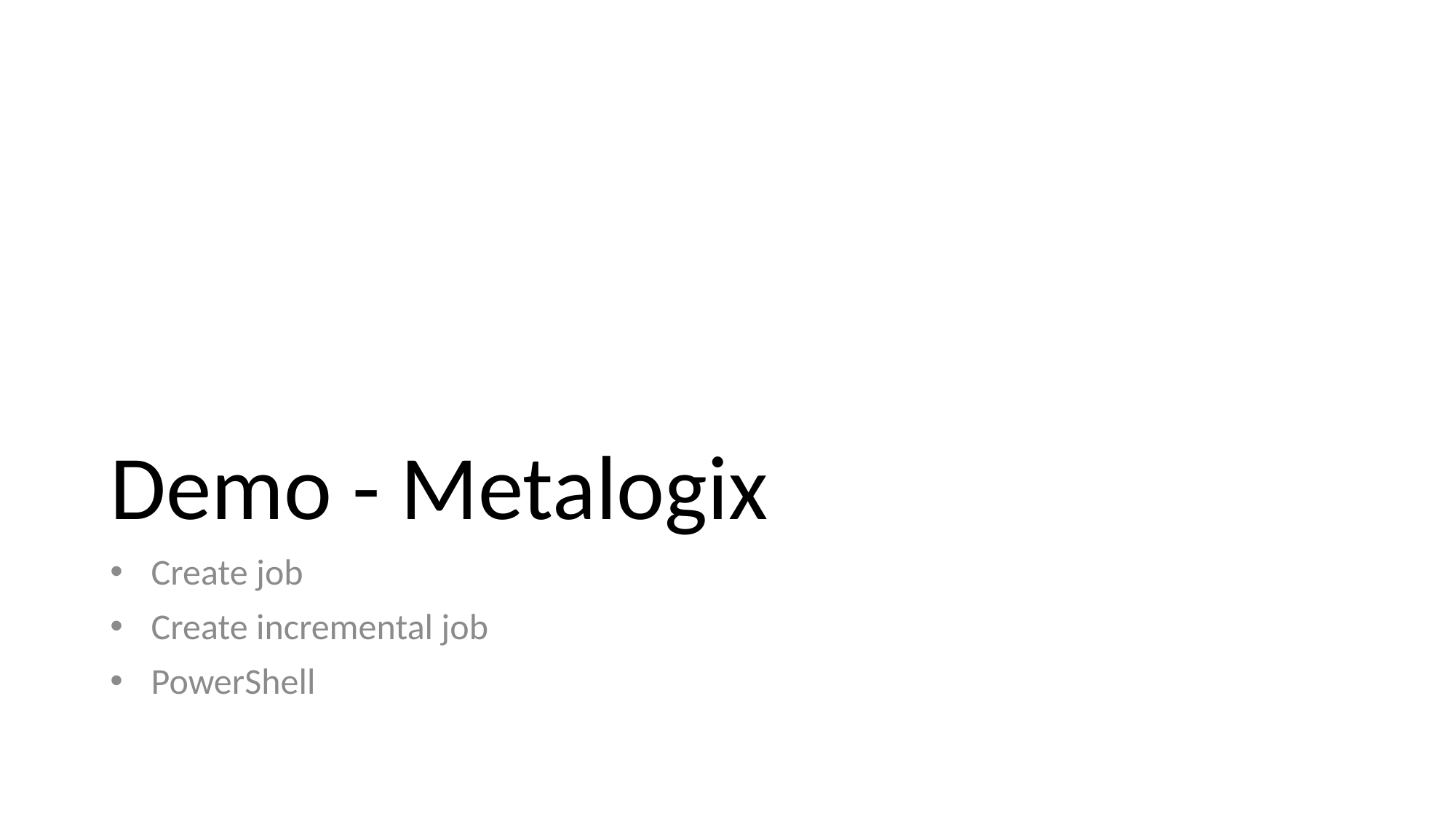

# Demo - Metalogix
Create job
Create incremental job
PowerShell